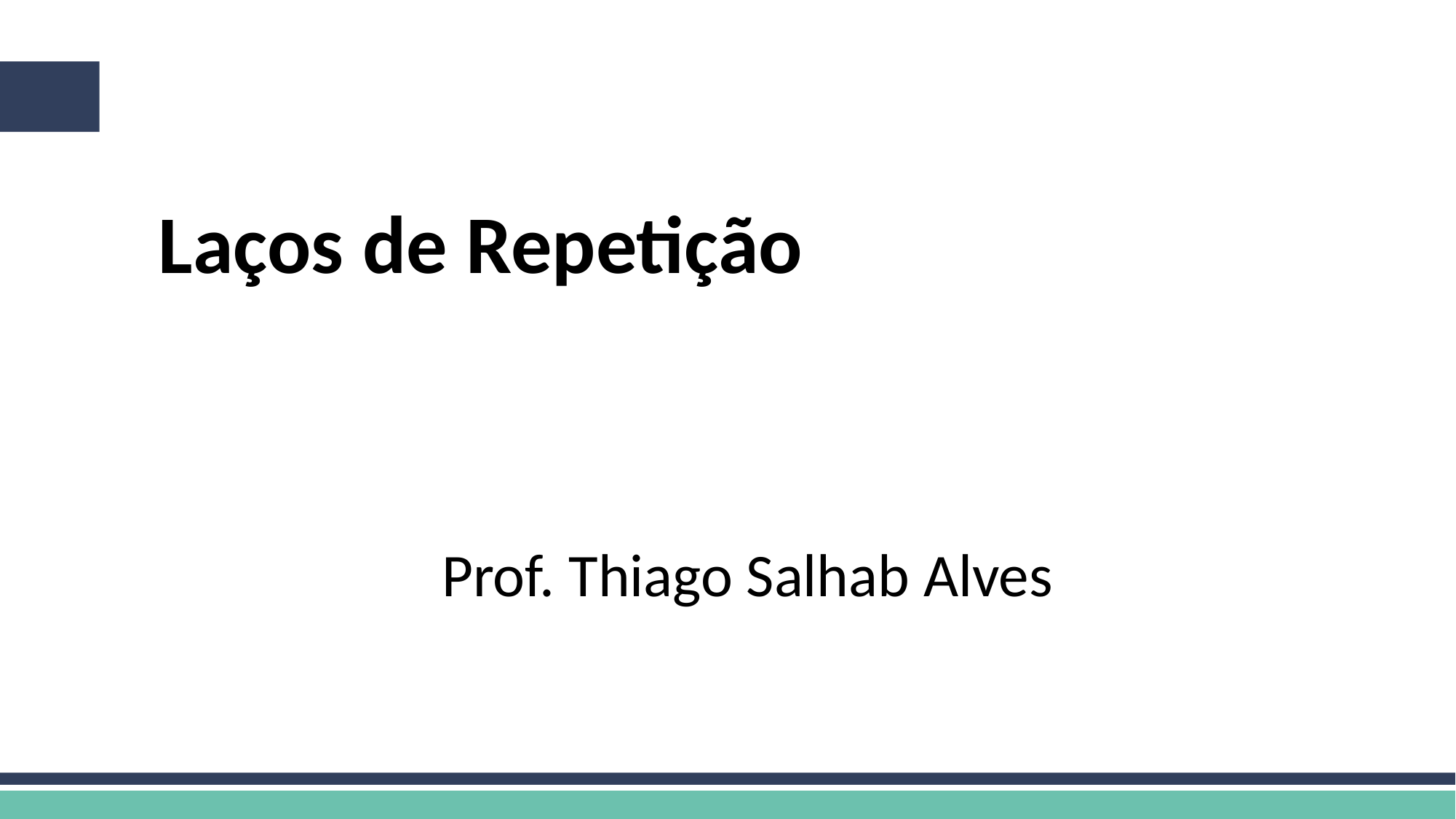

Laços de Repetição
Prof. Thiago Salhab Alves